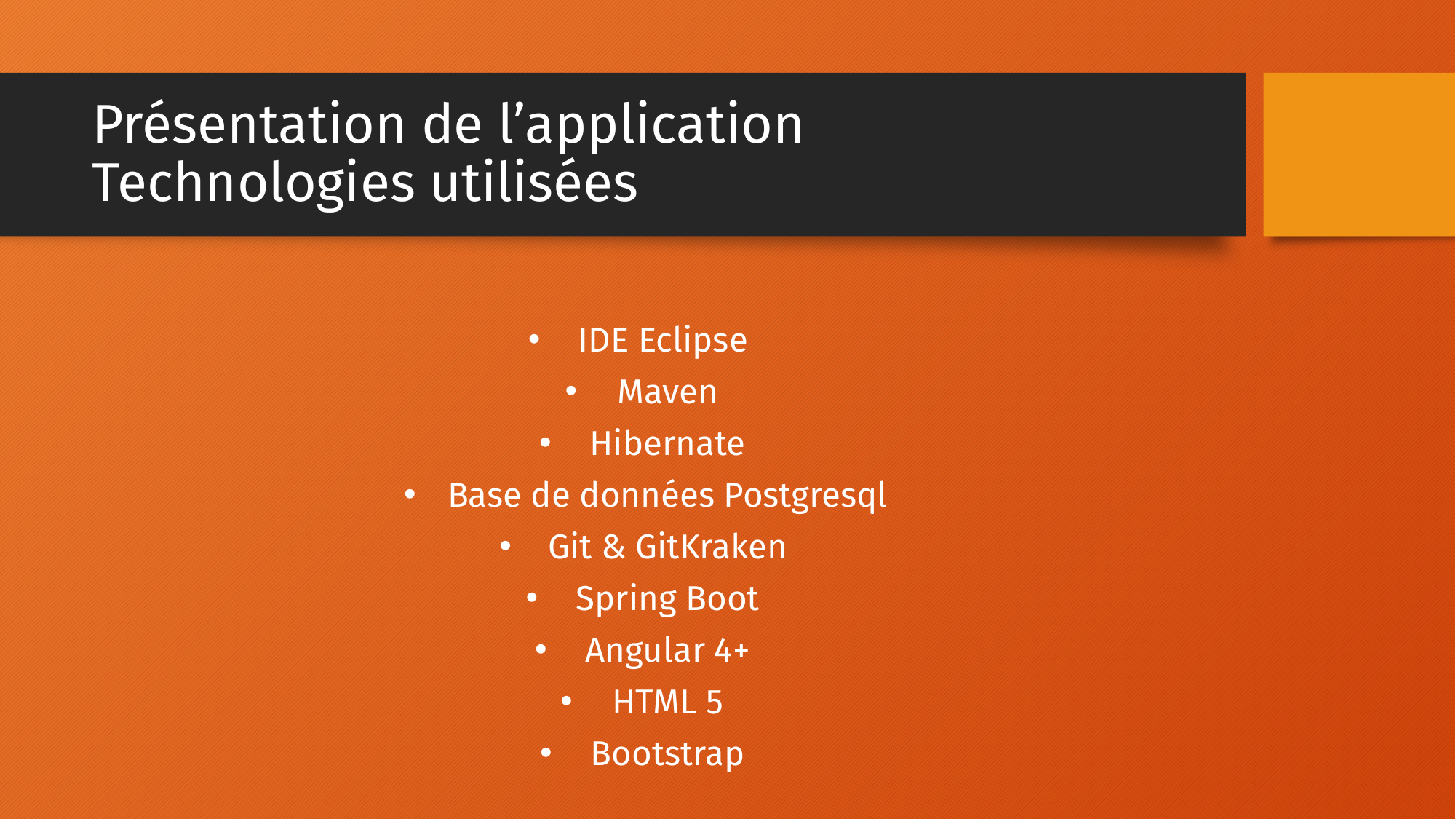

# Présentation de l’application Technologies utilisées

IDE Eclipse
Maven
Hibernate
Base de données Postgresql
Git & GitKraken
Spring Boot
Angular 4+
HTML 5
Bootstrap